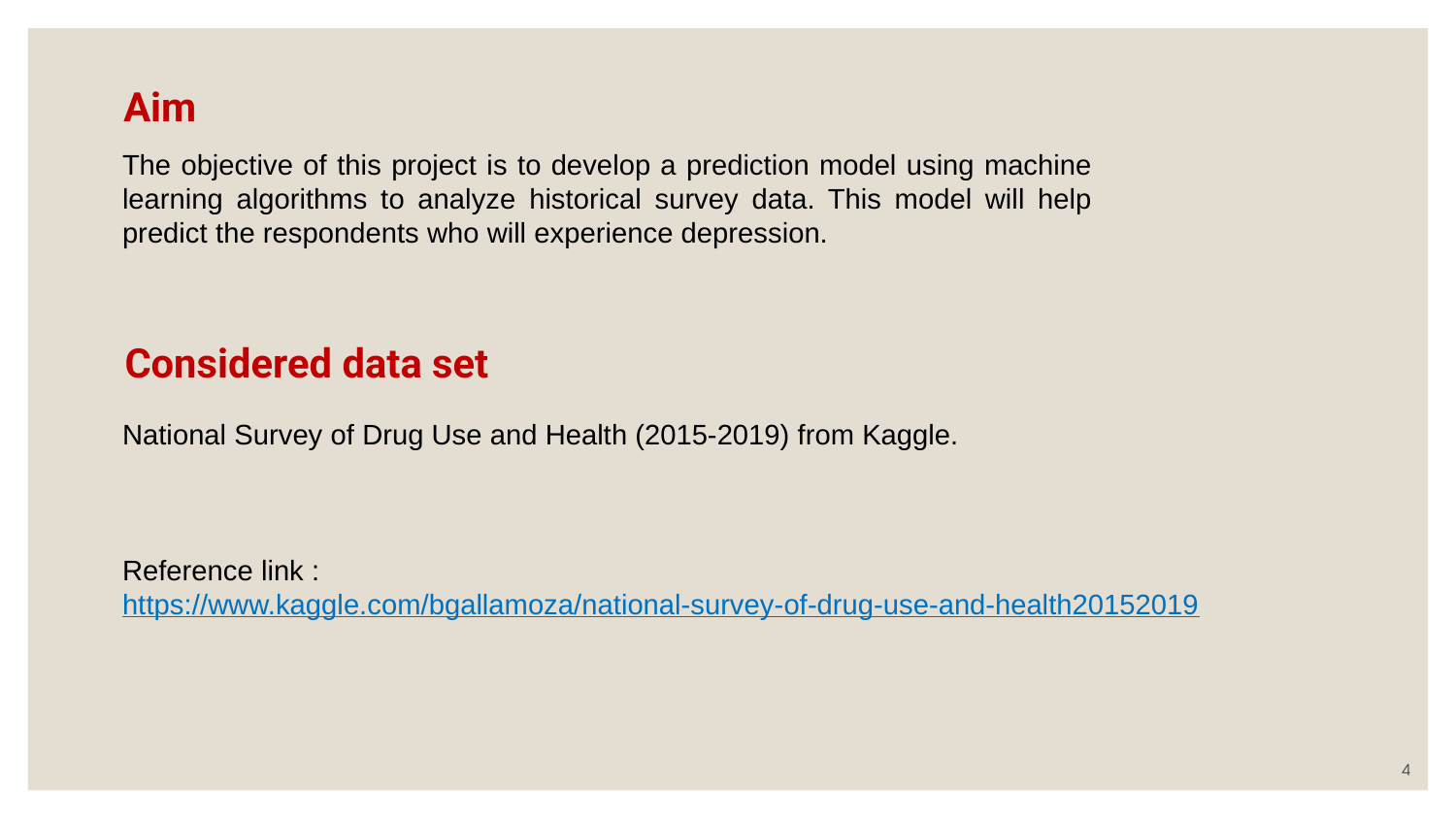

# Aim
The objective of this project is to develop a prediction model using machine learning algorithms to analyze historical survey data. This model will help predict the respondents who will experience depression.
Considered data set
National Survey of Drug Use and Health (2015-2019) from Kaggle.

Reference link :
https://www.kaggle.com/bgallamoza/national-survey-of-drug-use-and-health20152019

4